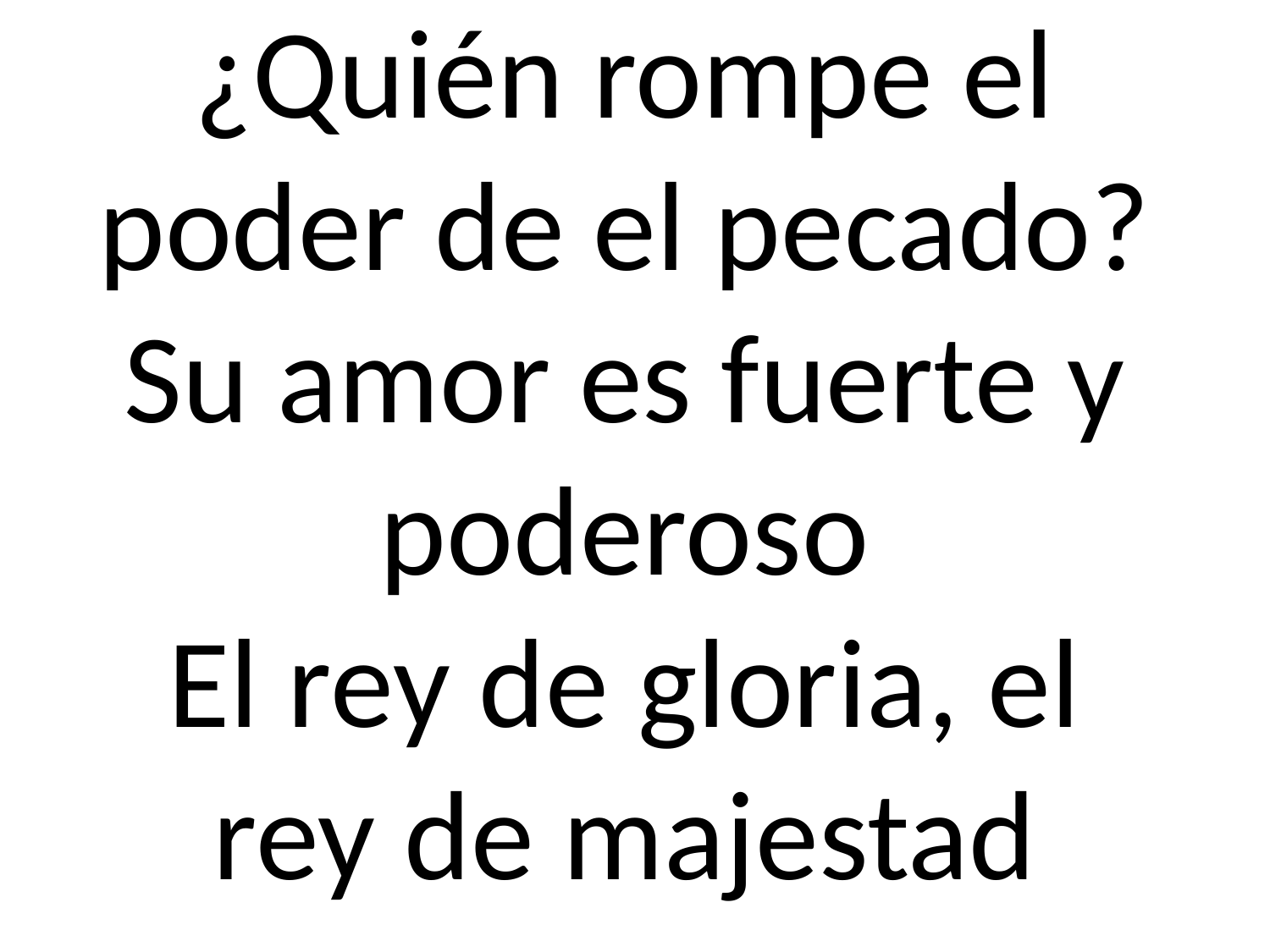

# ¿Quién rompe el poder de el pecado? Su amor es fuerte y poderoso El rey de gloria, el rey de majestad